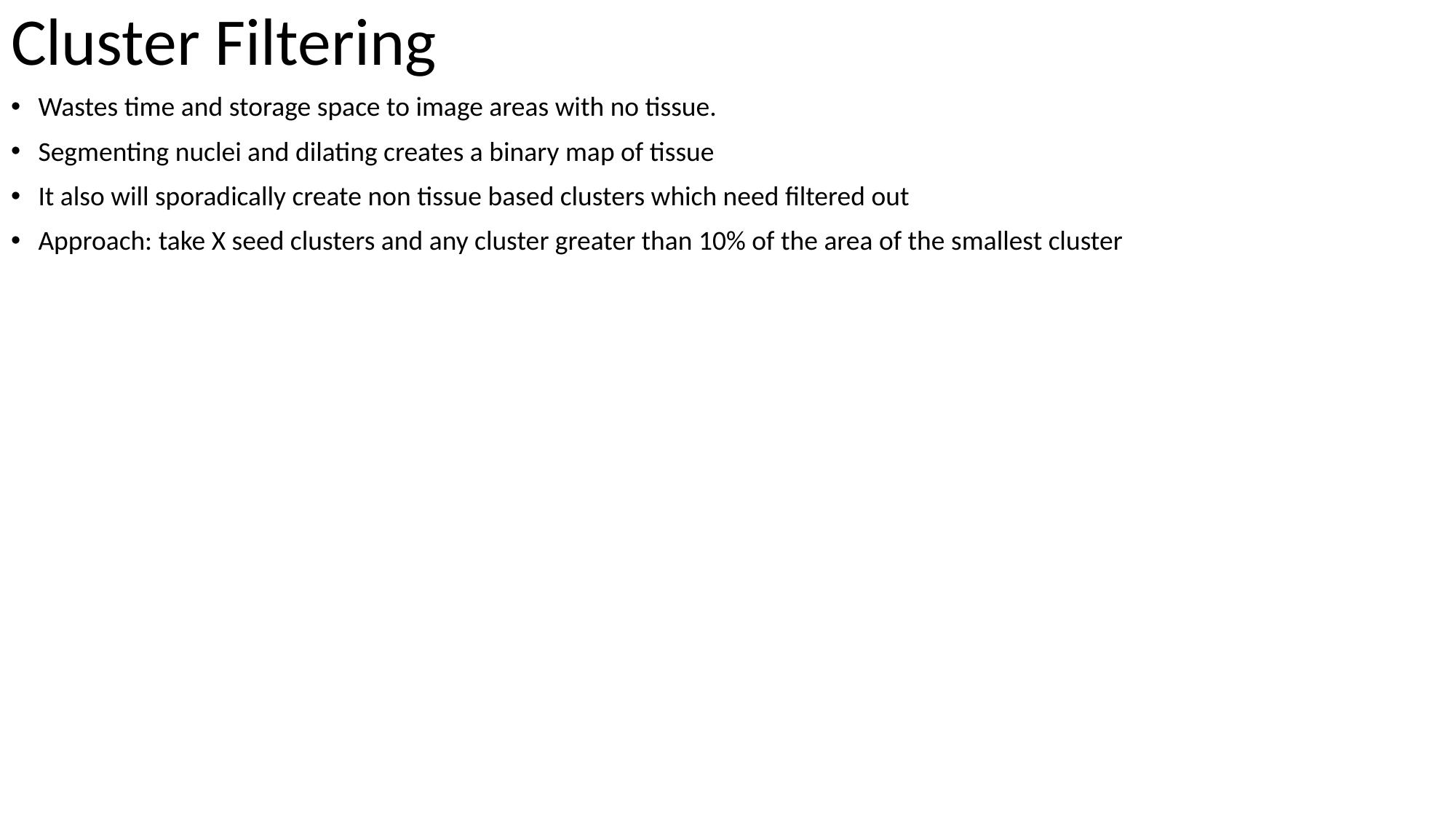

# Cluster Filtering
Wastes time and storage space to image areas with no tissue.
Segmenting nuclei and dilating creates a binary map of tissue
It also will sporadically create non tissue based clusters which need filtered out
Approach: take X seed clusters and any cluster greater than 10% of the area of the smallest cluster